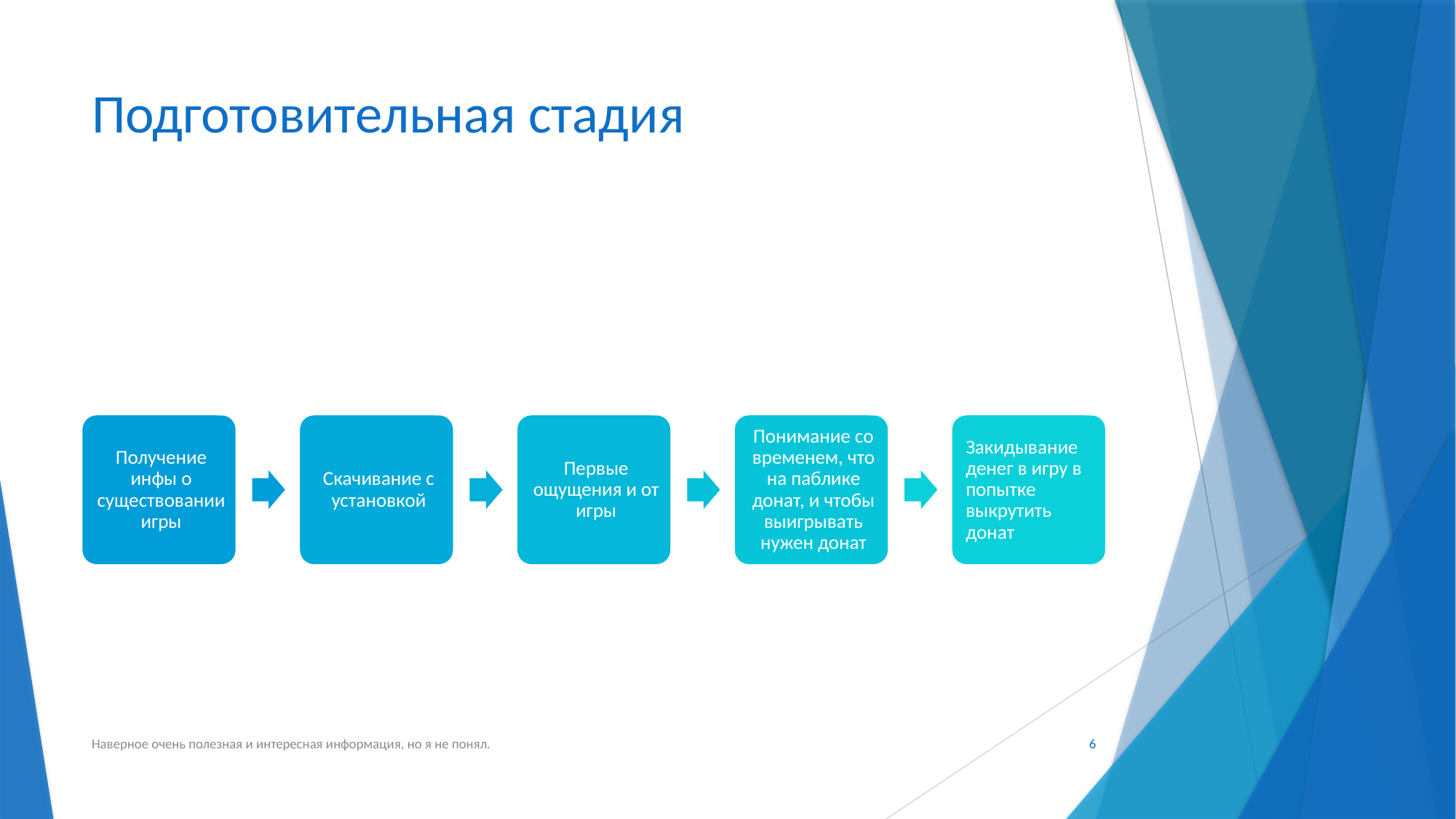

# Подготовительная стадия
Получение инфы о существовании игры

Скачивание с установкой

Первые ощущения и от игры

Понимание со временем, что на паблике донат, и чтобы выигрывать нужен донат

Закидывание денег в игру в попытке выкрутить донат
Наверное очень полезная и интересная информация, но я не понял.
6